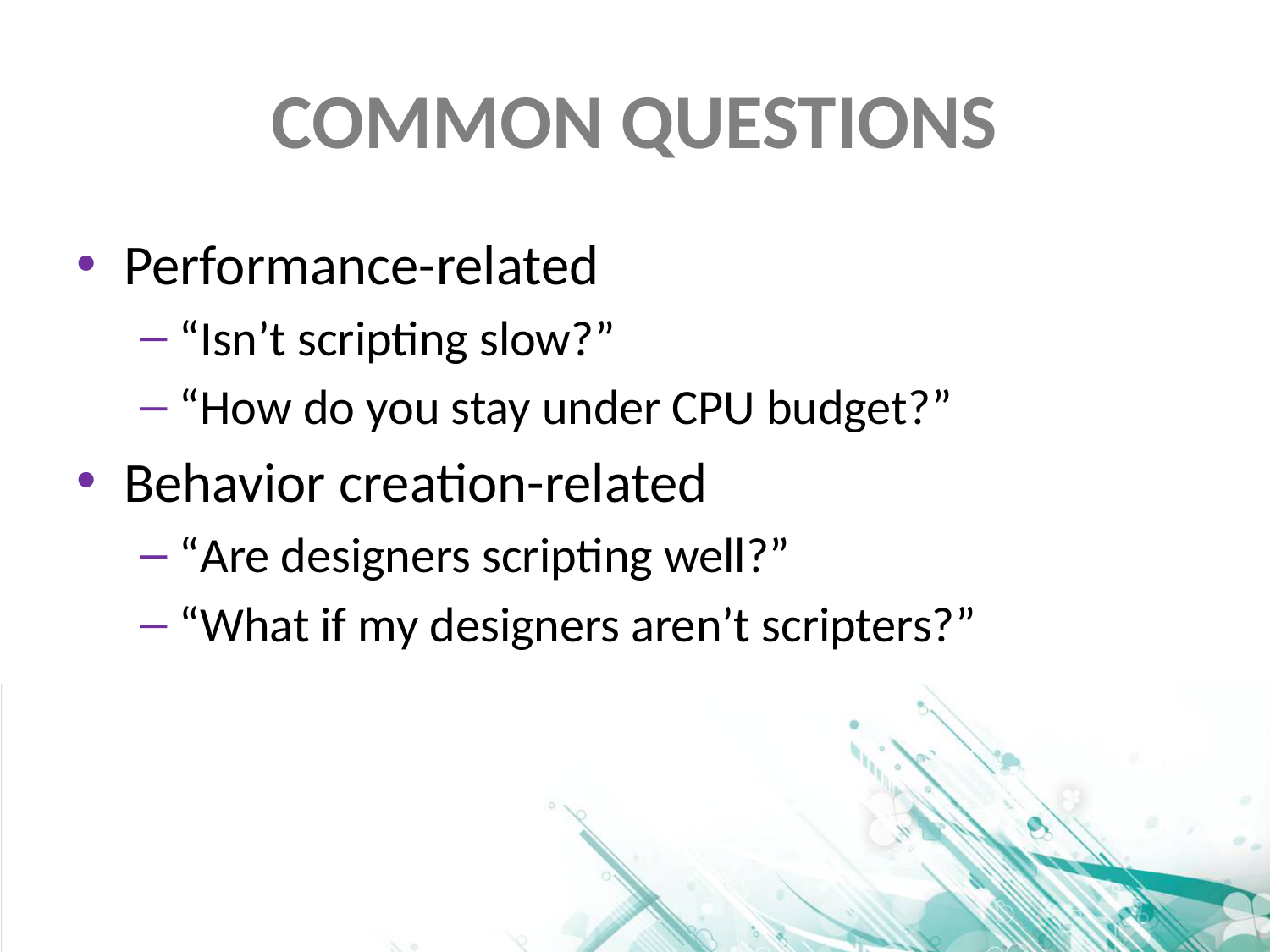

# Common questions
Performance-related
“Isn’t scripting slow?”
“How do you stay under CPU budget?”
Behavior creation-related
“Are designers scripting well?”
“What if my designers aren’t scripters?”